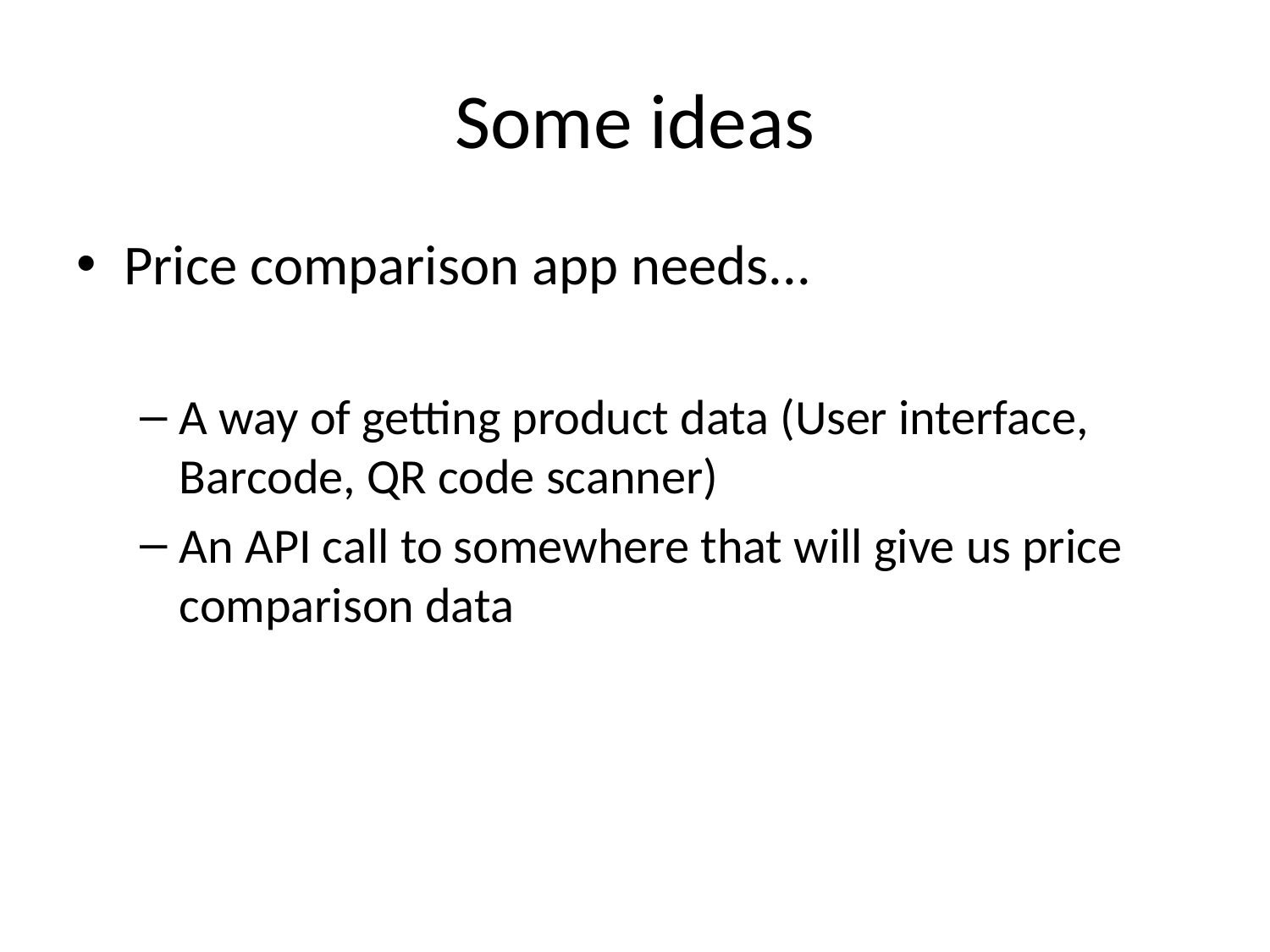

# Some ideas
Price comparison app needs...

A way of getting product data (User interface, Barcode, QR code scanner)
An API call to somewhere that will give us price comparison data